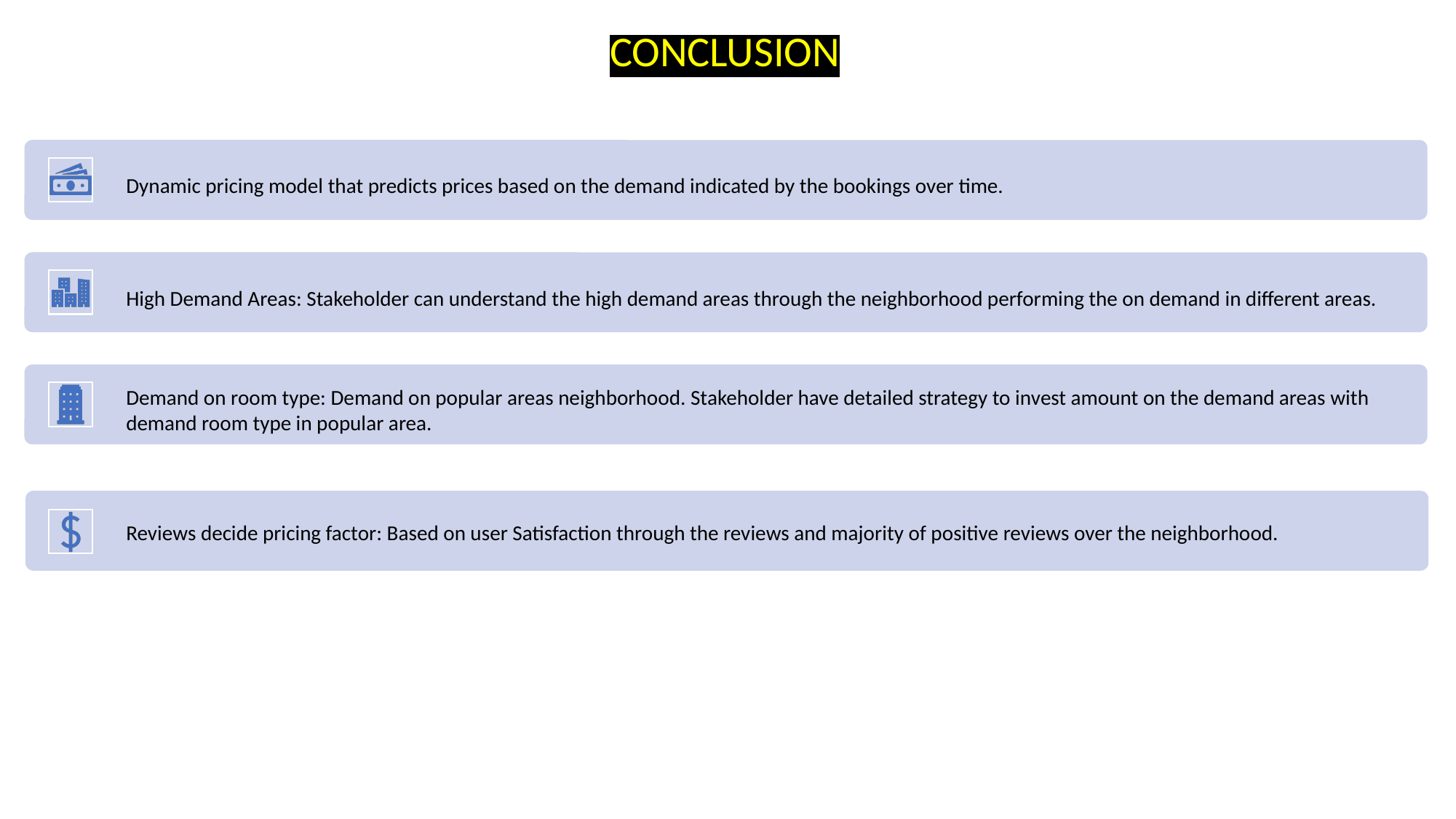

CONCLUSION

Dynamic pricing model that predicts prices based on the demand indicated by the bookings over time.

High Demand Areas: Stakeholder can understand the high demand areas through the neighborhood performing the on demand in different areas.

Demand on room type: Demand on popular areas neighborhood. Stakeholder have detailed strategy to invest amount on the demand areas with demand room type in popular area.

Reviews decide pricing factor: Based on user Satisfaction through the reviews and majority of positive reviews over the neighborhood.